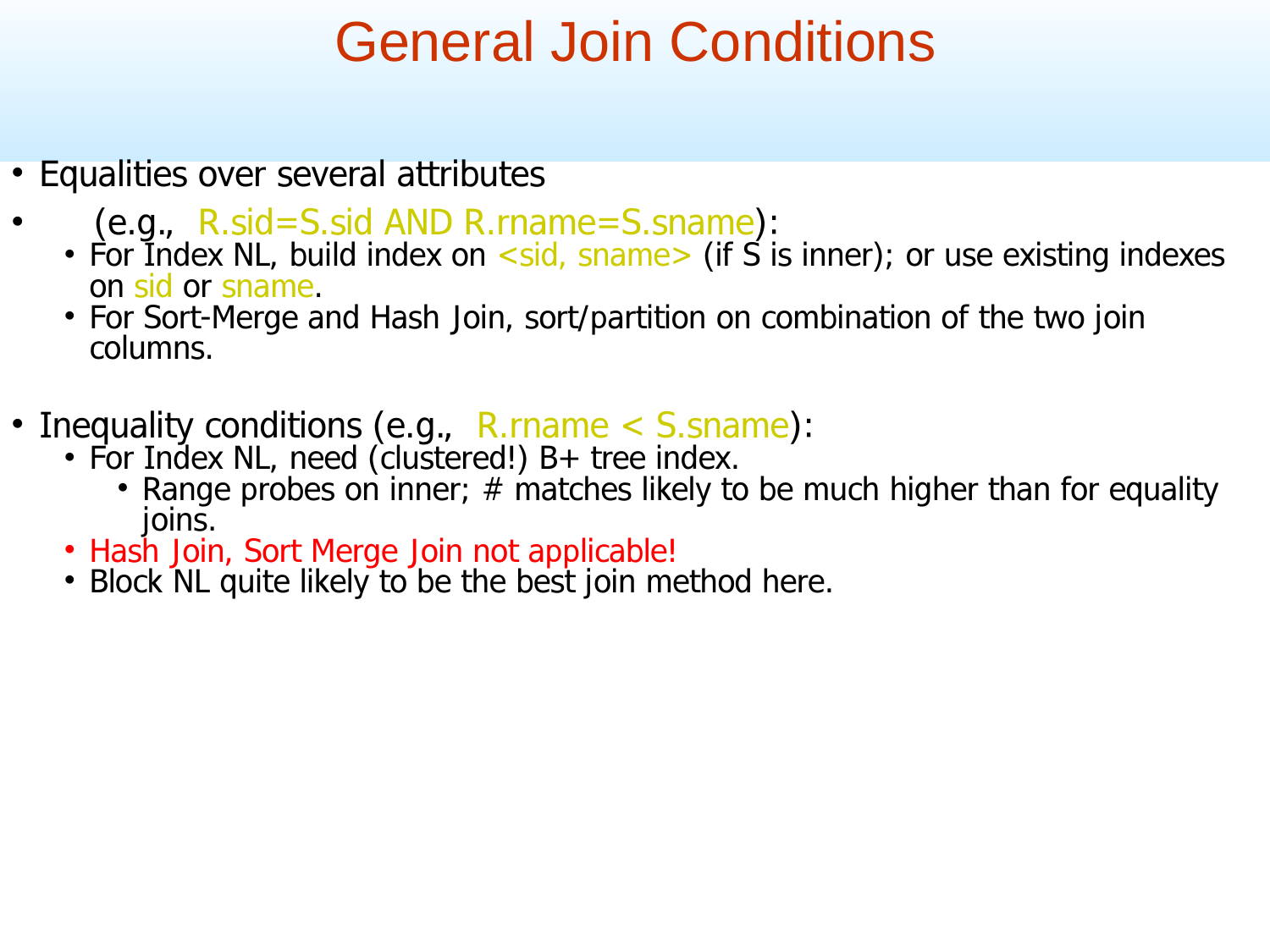

General Join Conditions
Equalities over several attributes
     (e.g.,  R.sid=S.sid AND R.rname=S.sname):
For Index NL, build index on <sid, sname> (if S is inner); or use existing indexes on sid or sname.
For Sort-Merge and Hash Join, sort/partition on combination of the two join columns.

Inequality conditions (e.g.,  R.rname < S.sname):
For Index NL, need (clustered!) B+ tree index.
Range probes on inner; # matches likely to be much higher than for equality joins.
Hash Join, Sort Merge Join not applicable!
Block NL quite likely to be the best join method here.
36